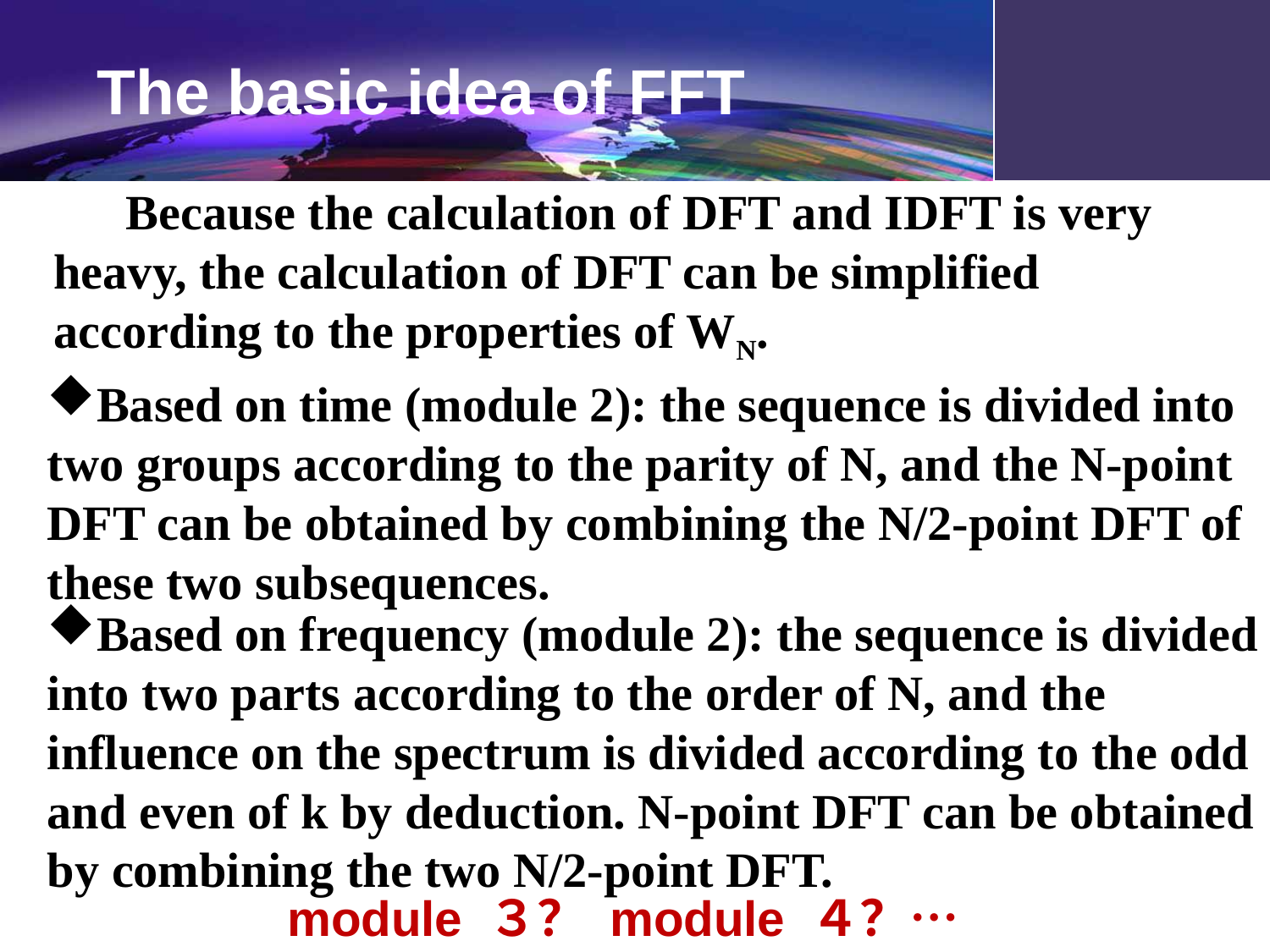

# The basic idea of FFT
　 Because the calculation of DFT and IDFT is very heavy, the calculation of DFT can be simplified according to the properties of WN.
Based on time (module 2): the sequence is divided into two groups according to the parity of N, and the N-point DFT can be obtained by combining the N/2-point DFT of these two subsequences.
Based on frequency (module 2): the sequence is divided into two parts according to the order of N, and the influence on the spectrum is divided according to the odd and even of k by deduction. N-point DFT can be obtained by combining the two N/2-point DFT.
module ３？ module ４？…….